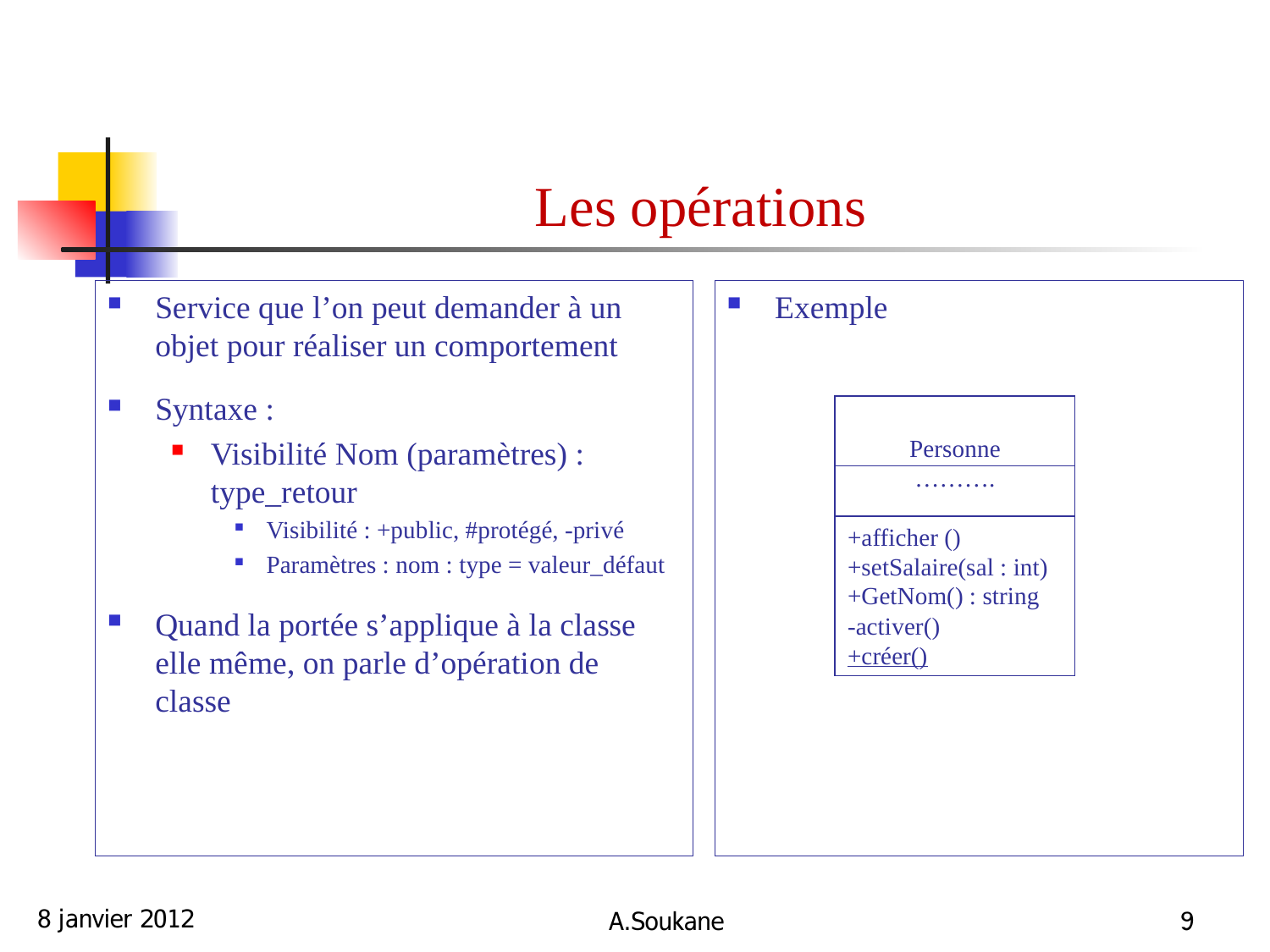

# Les opérations
Service que l’on peut demander à un objet pour réaliser un comportement

Syntaxe :
Visibilité Nom (paramètres) : type_retour
Visibilité : +public, #protégé, -privé
Paramètres : nom : type = valeur_défaut

Quand la portée s’applique à la classe elle même, on parle d’opération de classe

Exemple

Personne
……….

+afficher ()
+setSalaire(sal : int)
+GetNom() : string
-activer()
+créer()
8 janvier 2012
A.Soukane
9